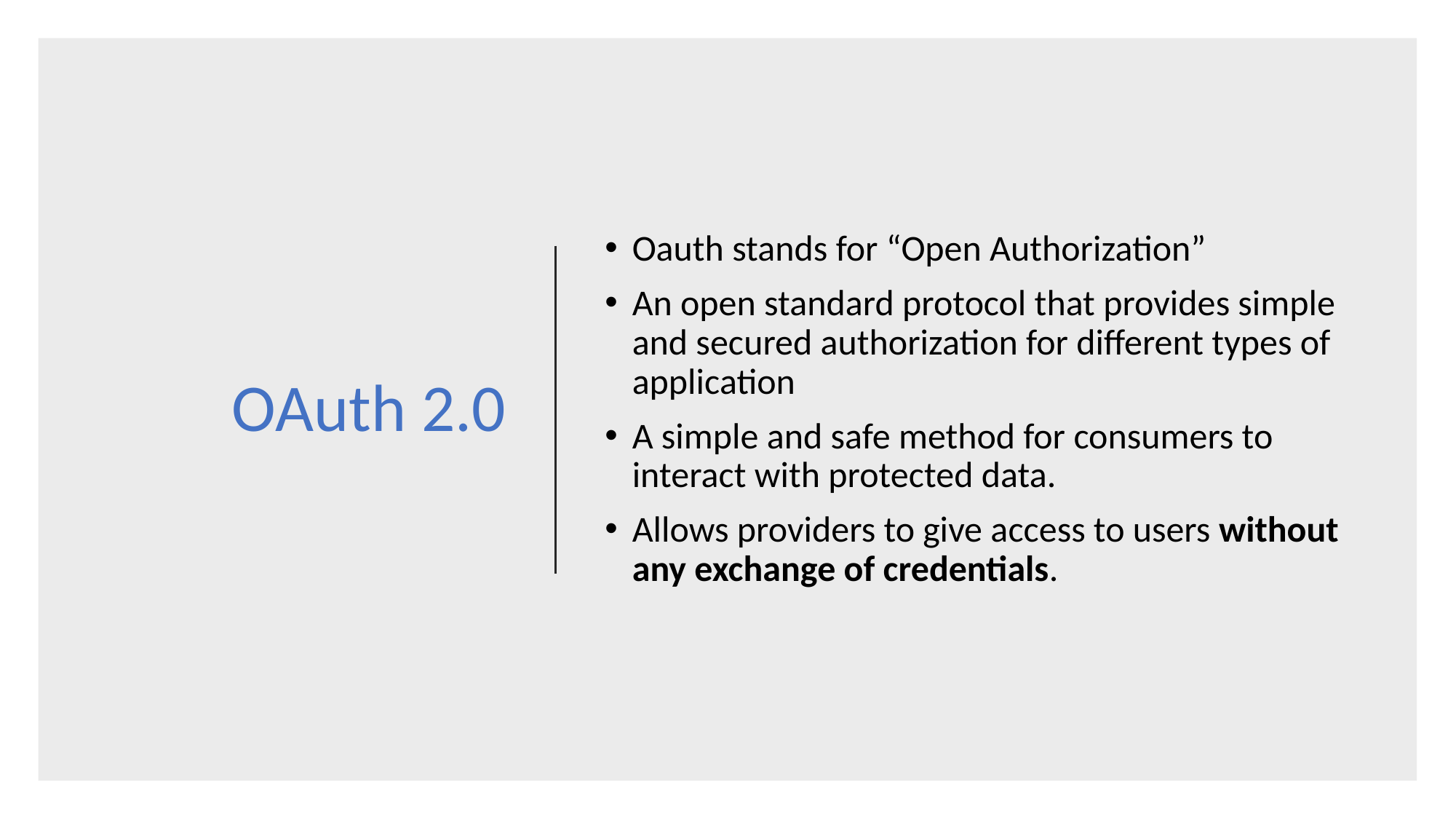

# OAuth 2.0
Oauth stands for “Open Authorization”
An open standard protocol that provides simple and secured authorization for different types of application
A simple and safe method for consumers to interact with protected data.
Allows providers to give access to users without any exchange of credentials.